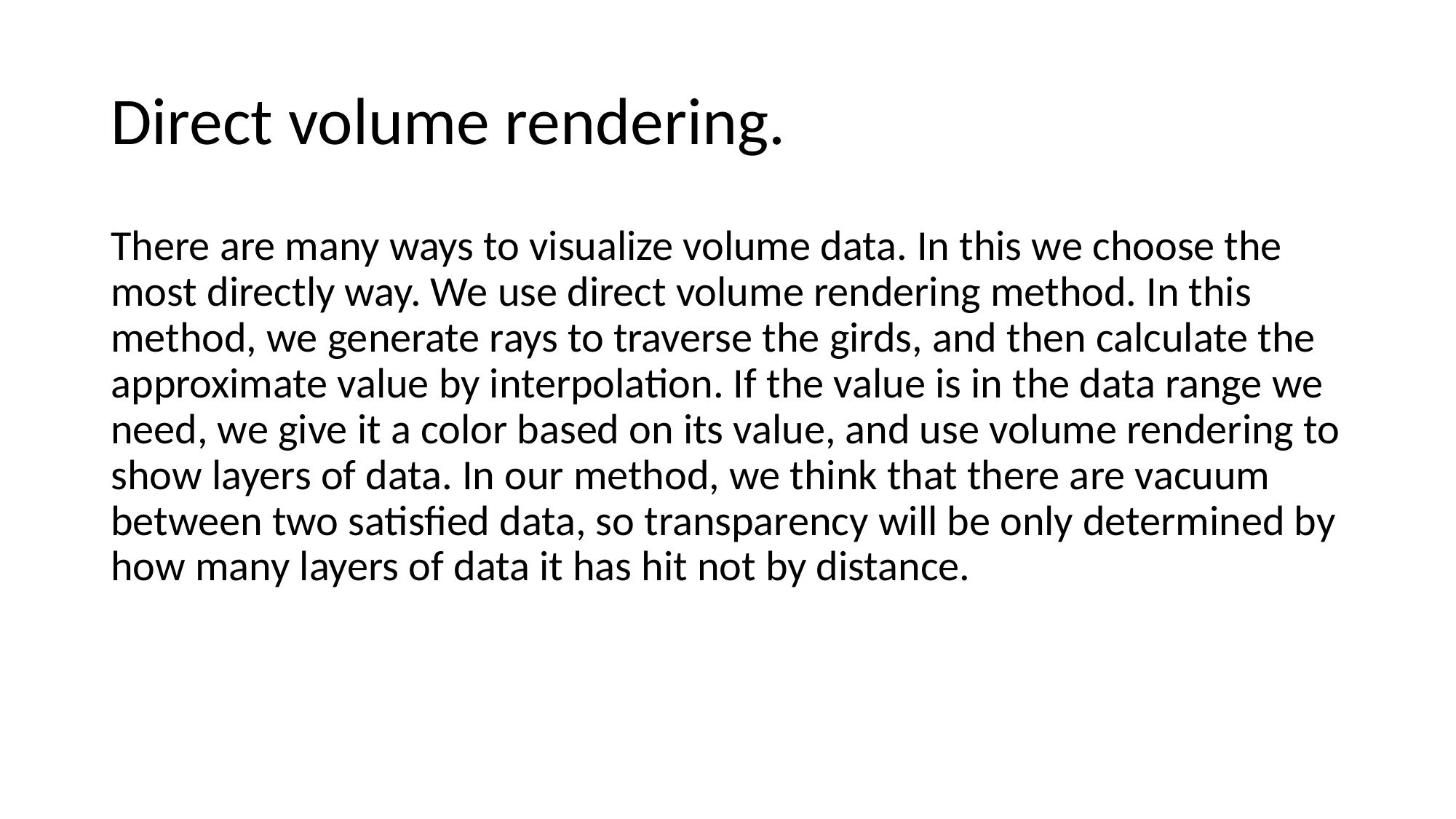

# Direct volume rendering.
There are many ways to visualize volume data. In this we choose the most directly way. We use direct volume rendering method. In this method, we generate rays to traverse the girds, and then calculate the approximate value by interpolation. If the value is in the data range we need, we give it a color based on its value, and use volume rendering to show layers of data. In our method, we think that there are vacuum between two satisfied data, so transparency will be only determined by how many layers of data it has hit not by distance.